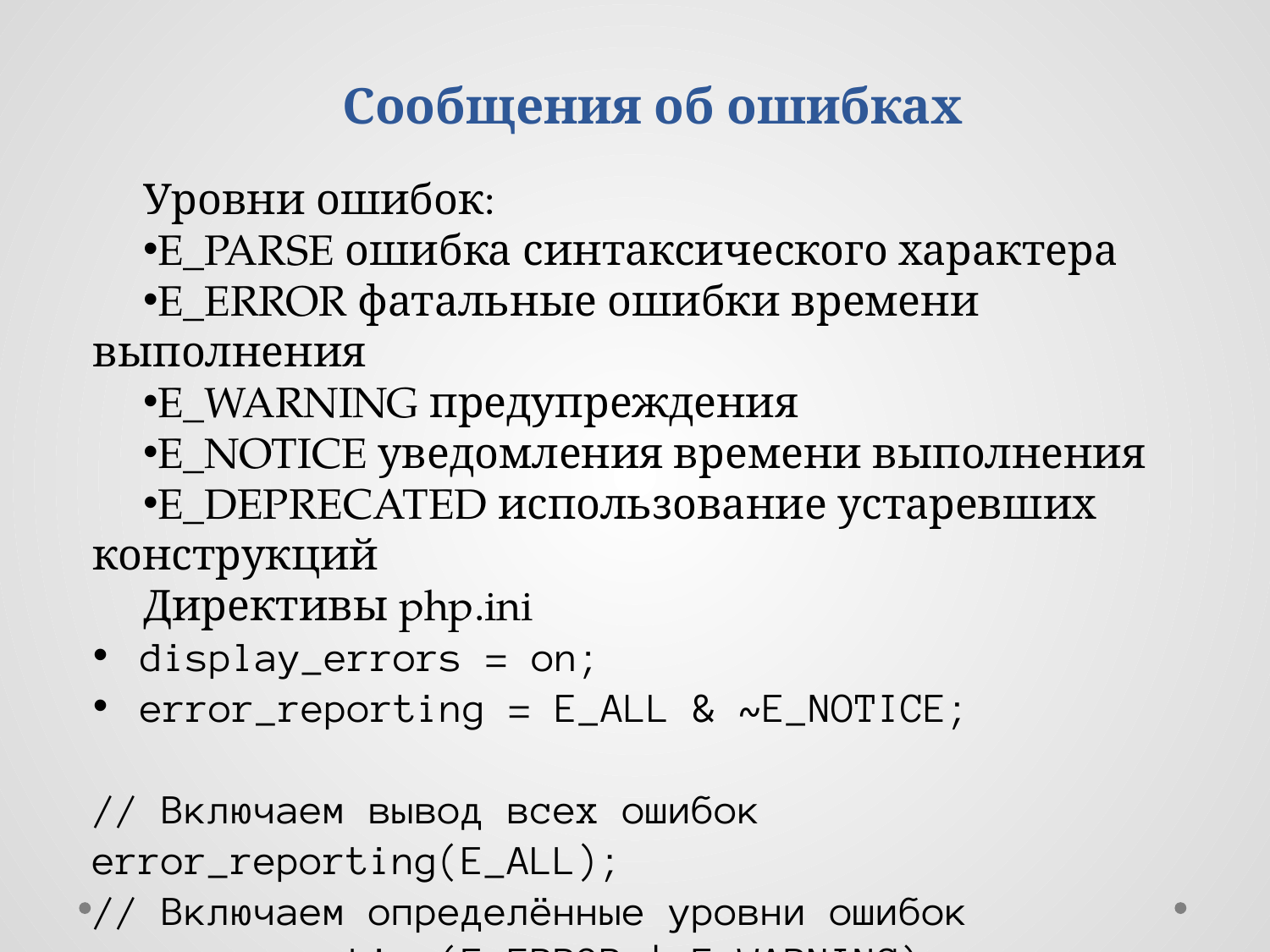

Сообщения об ошибках
Уровни ошибок:
E_PARSE ошибка синтаксического характера
E_ERROR фатальные ошибки времени выполнения
E_WARNING предупреждения
E_NOTICE уведомления времени выполнения
E_DEPRECATED использование устаревших конструкций
Директивы php.ini
display_errors = on;
error_reporting = E_ALL & ~E_NOTICE;

// Включаем вывод всех ошибок
error_reporting(E_ALL);
// Включаем определённые уровни ошибок
error_reporting(E_ERROR | E_WARNING);